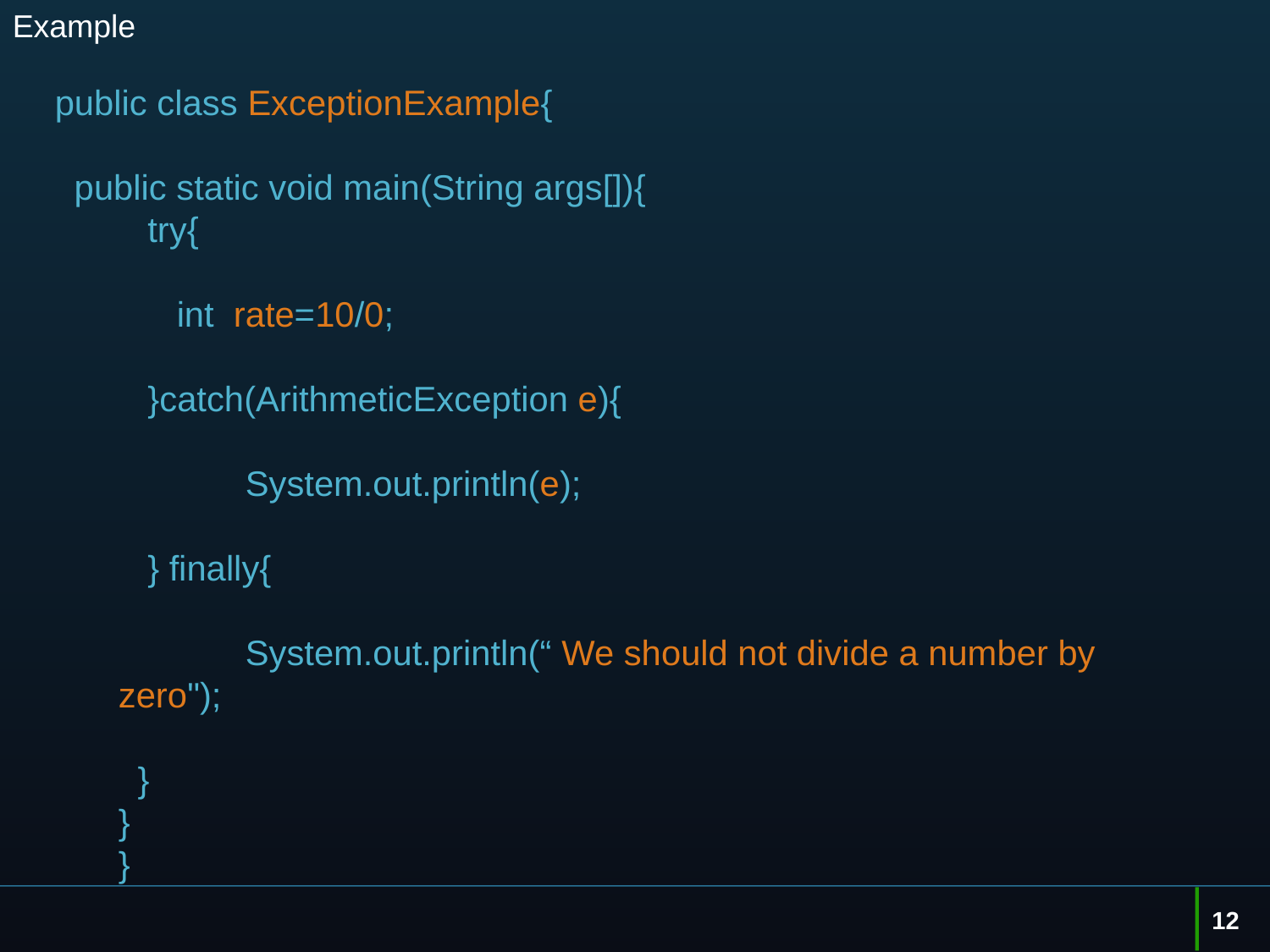

# Example
public class ExceptionExample{

  public static void main(String args[]){
   try{

      int  rate=10/0;

   }catch(ArithmeticException e){

	System.out.println(e);

   } finally{

   	System.out.println(“ We should not divide a number by zero");

  }
}
}
12